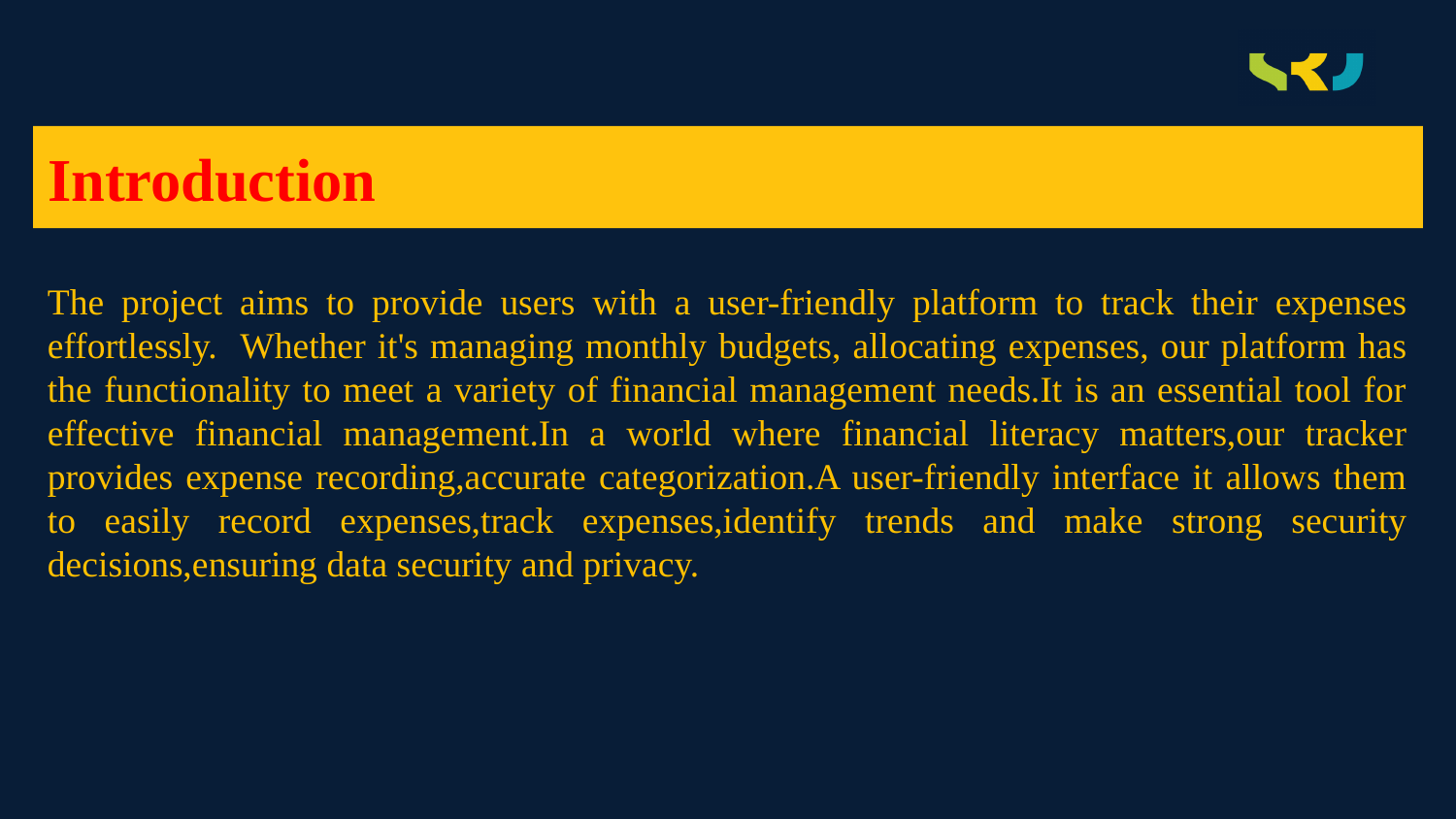

Introduction

The project aims to provide users with a user-friendly platform to track their expenses effortlessly.  Whether it's managing monthly budgets, allocating expenses, our platform has the functionality to meet a variety of financial management needs.It is an essential tool for effective financial management.In a world where financial literacy matters,our tracker provides expense recording,accurate categorization.A user-friendly interface it allows them to easily record expenses,track expenses,identify trends and make strong security decisions,ensuring data security and privacy.